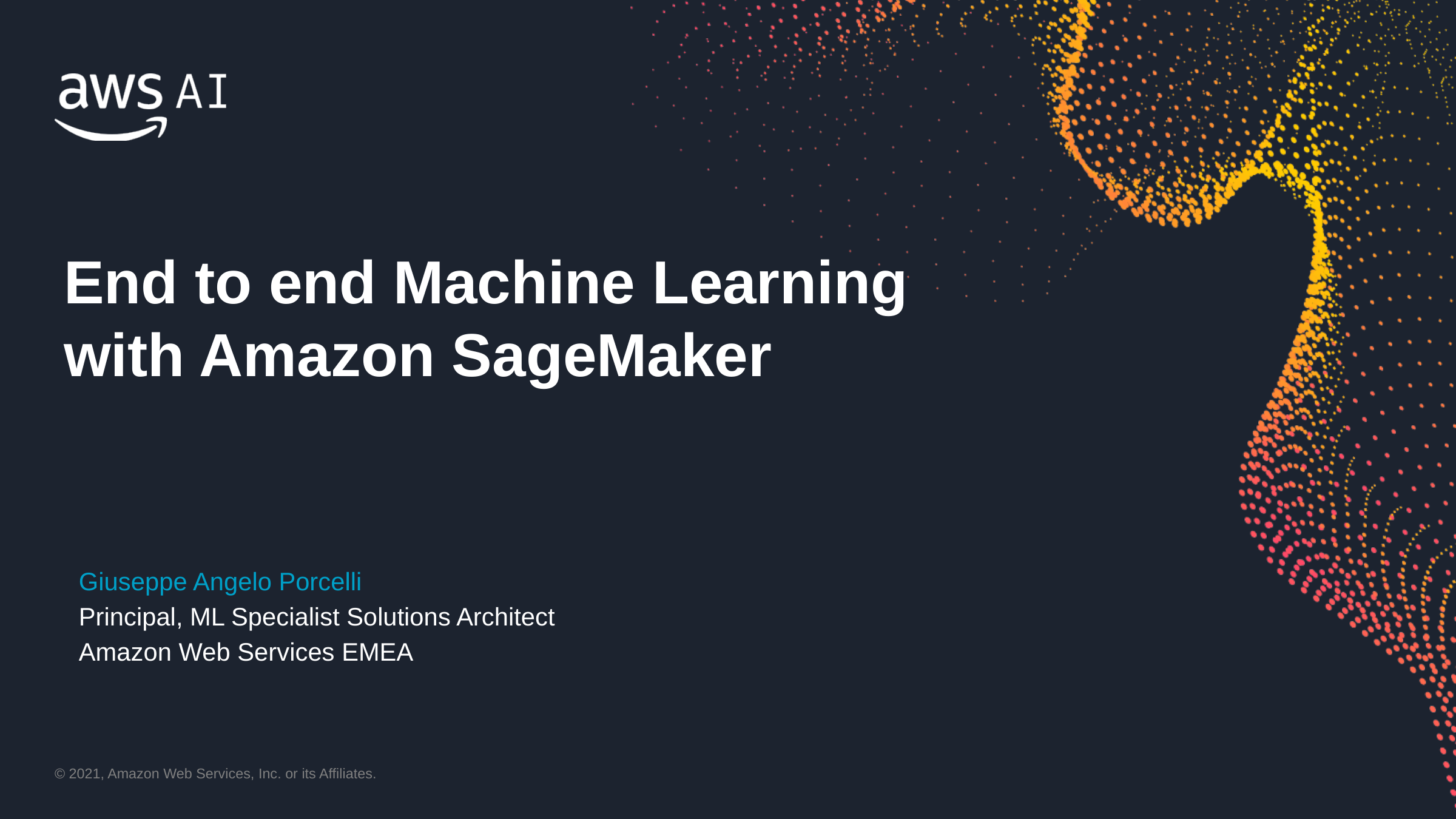

End to end Machine Learning
with Amazon SageMaker
Giuseppe Angelo Porcelli
Principal, ML Specialist Solutions Architect
Amazon Web Services EMEA